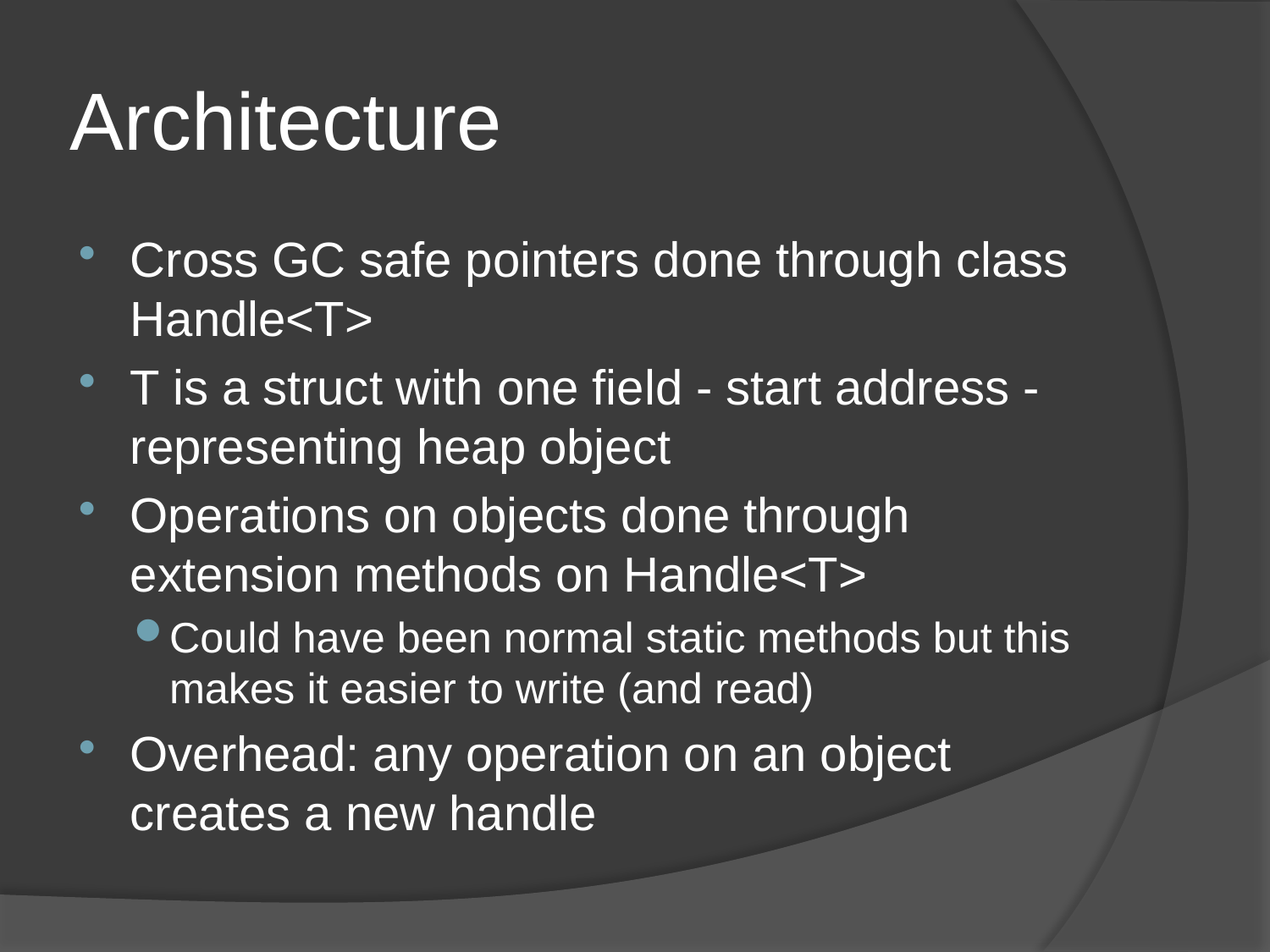

# Architecture
Cross GC safe pointers done through class Handle<T>
T is a struct with one field - start address - representing heap object
Operations on objects done through extension methods on Handle<T>
Could have been normal static methods but this makes it easier to write (and read)
Overhead: any operation on an object creates a new handle